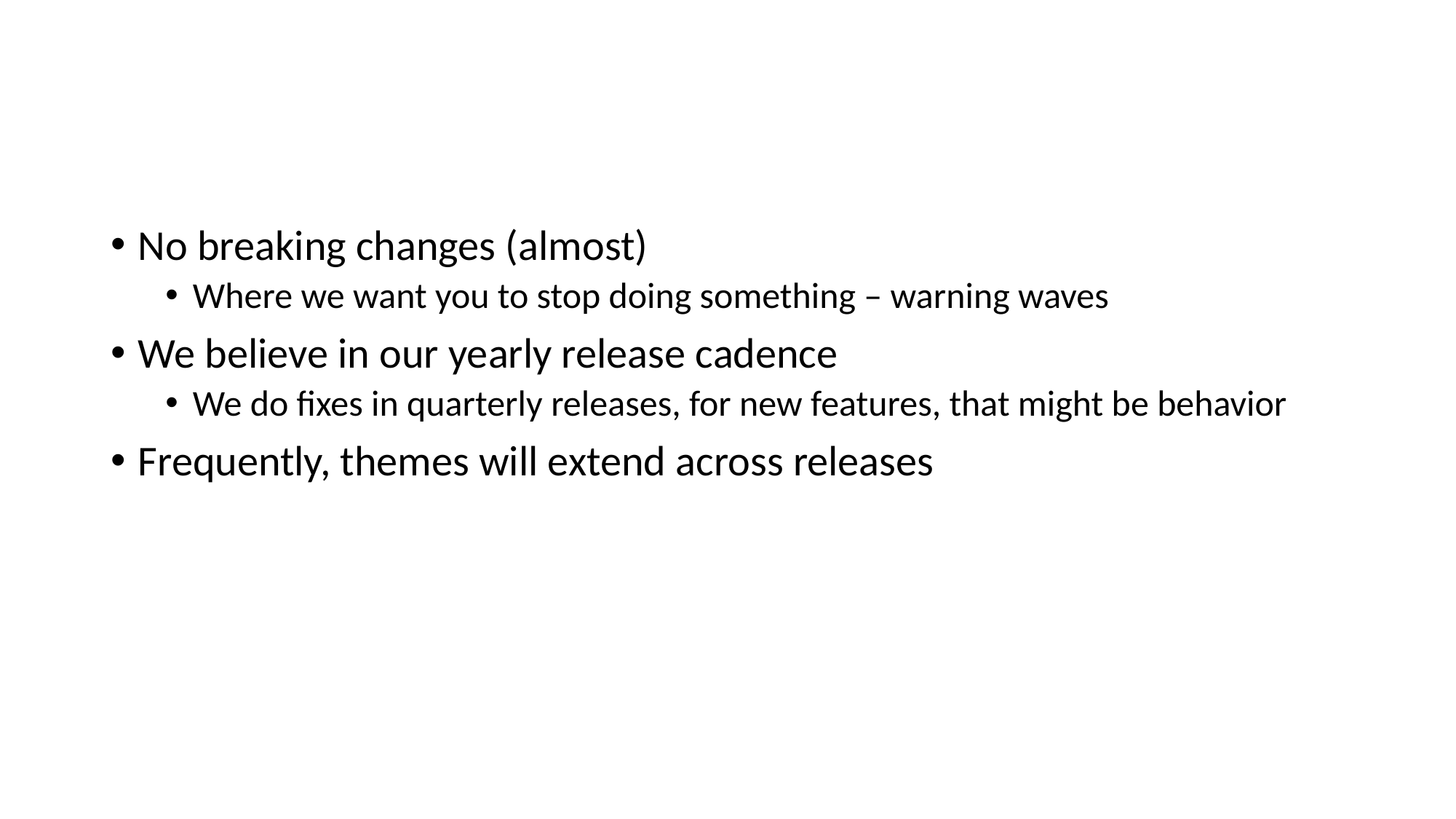

#
No breaking changes (almost)
Where we want you to stop doing something – warning waves
We believe in our yearly release cadence
We do fixes in quarterly releases, for new features, that might be behavior
Frequently, themes will extend across releases